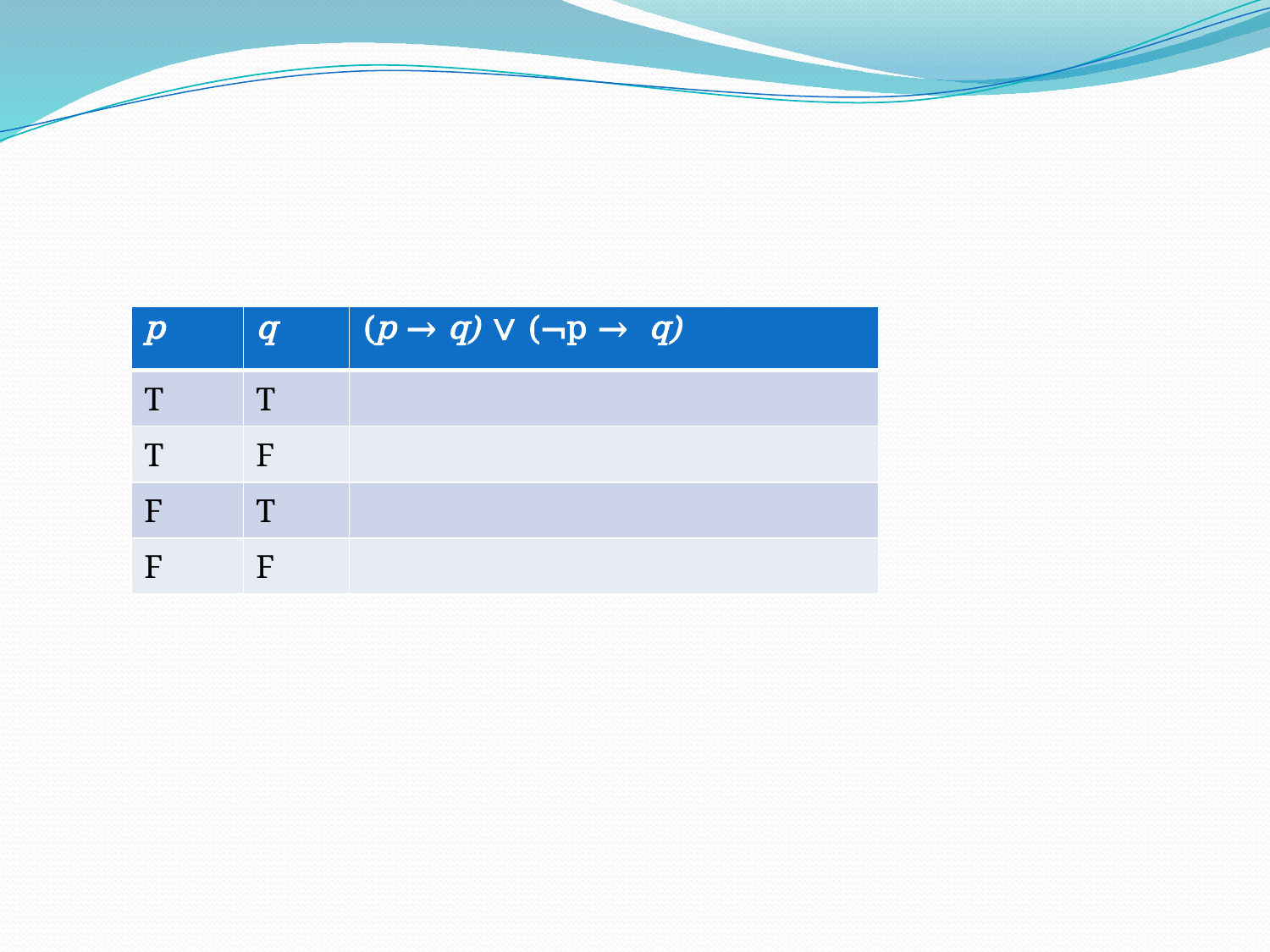

| p | q | (p → q) ∨ (¬p → q) |
| --- | --- | --- |
| T | T |  |
| T | F |  |
| F | T |  |
| F | F |  |